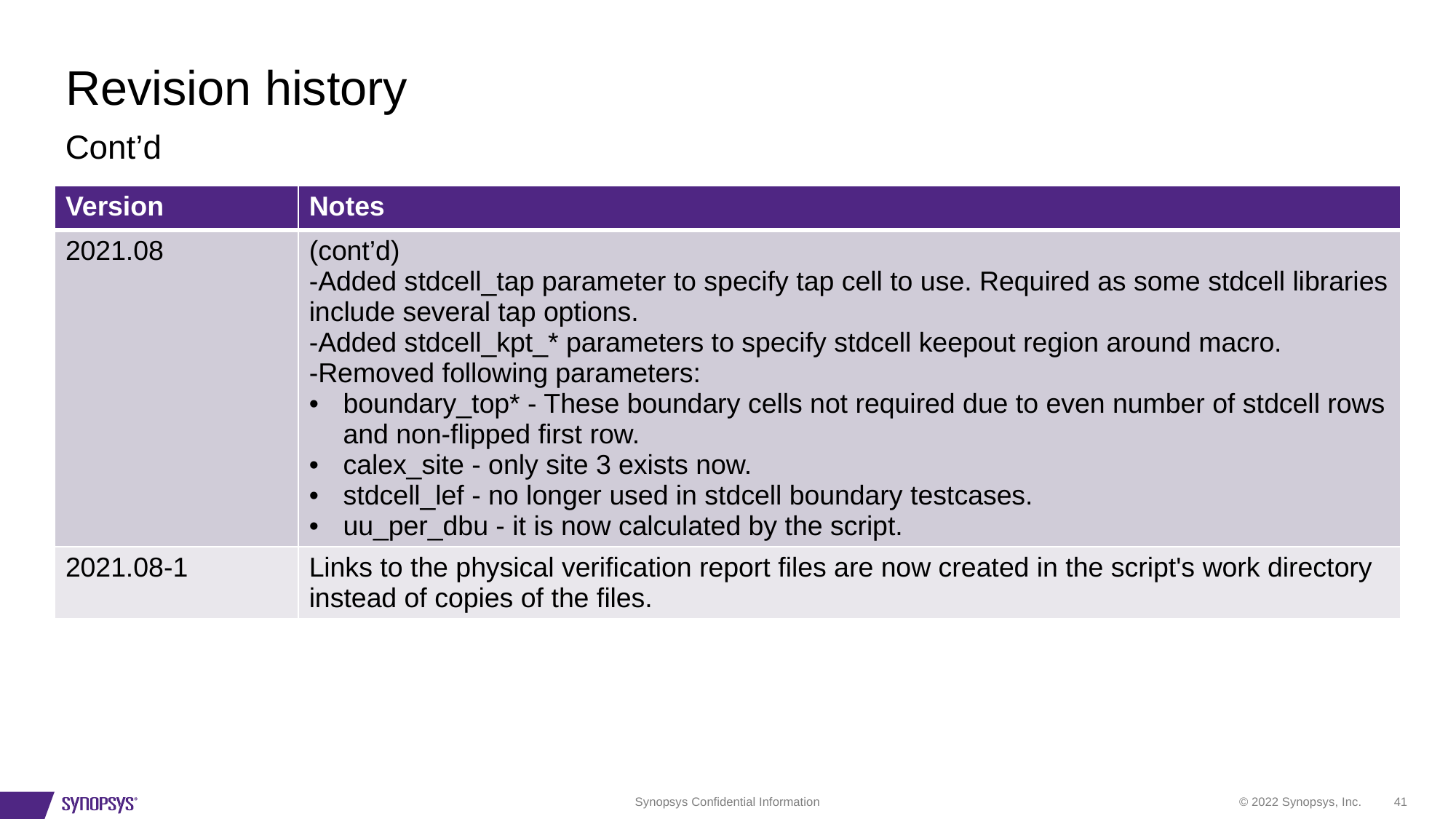

# Revision history
Cont’d
| Version | Notes |
| --- | --- |
| 2021.08 | (cont’d) -Added stdcell\_tap parameter to specify tap cell to use. Required as some stdcell libraries include several tap options. -Added stdcell\_kpt\_\* parameters to specify stdcell keepout region around macro. -Removed following parameters: boundary\_top\* - These boundary cells not required due to even number of stdcell rows and non-flipped first row. calex\_site - only site 3 exists now. stdcell\_lef - no longer used in stdcell boundary testcases. uu\_per\_dbu - it is now calculated by the script. |
| 2021.08-1 | Links to the physical verification report files are now created in the script's work directory instead of copies of the files. |